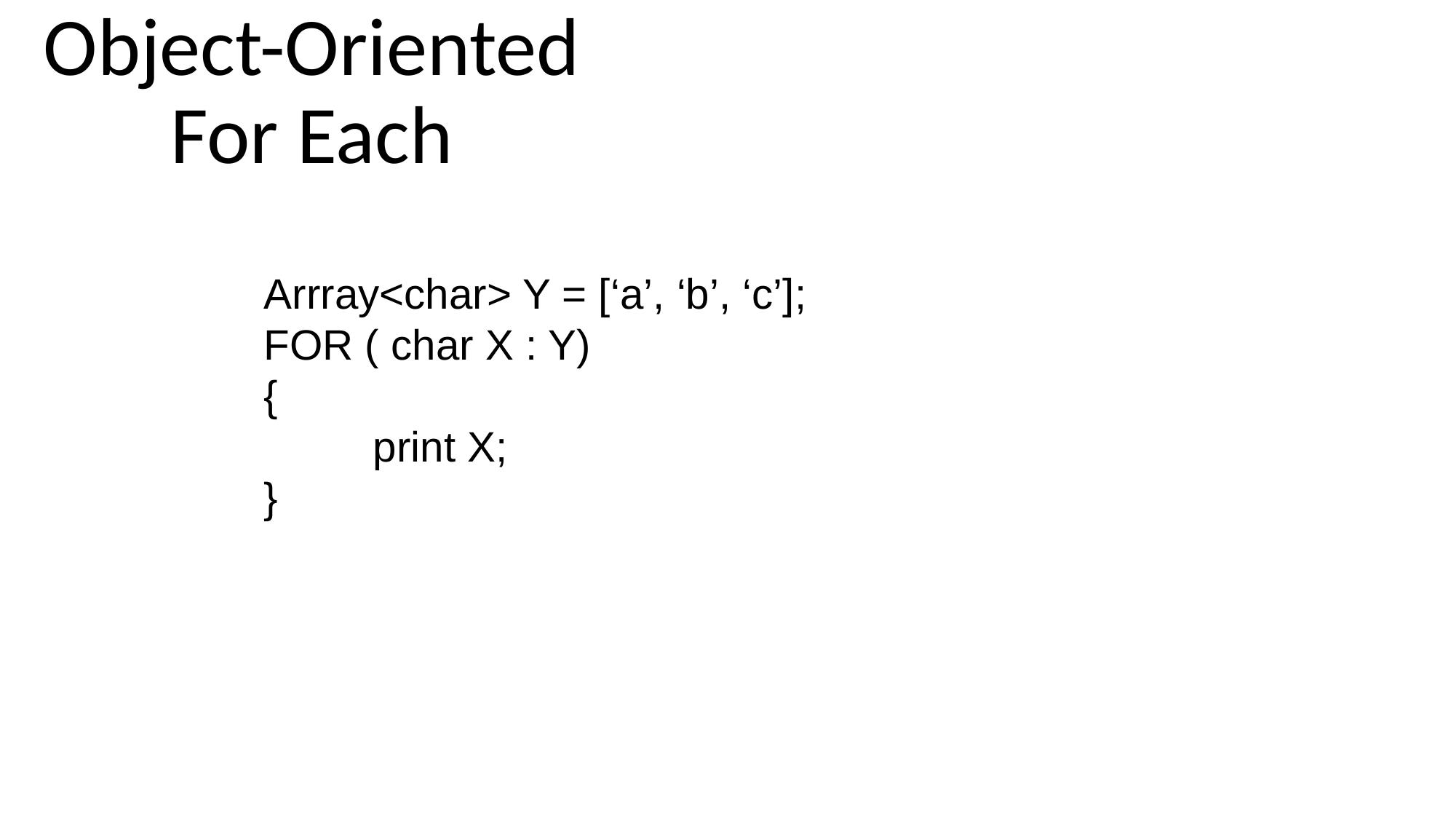

Object-Oriented For Each
Arrray<char> Y = [‘a’, ‘b’, ‘c’];
FOR ( char X : Y)
{
	print X;
}